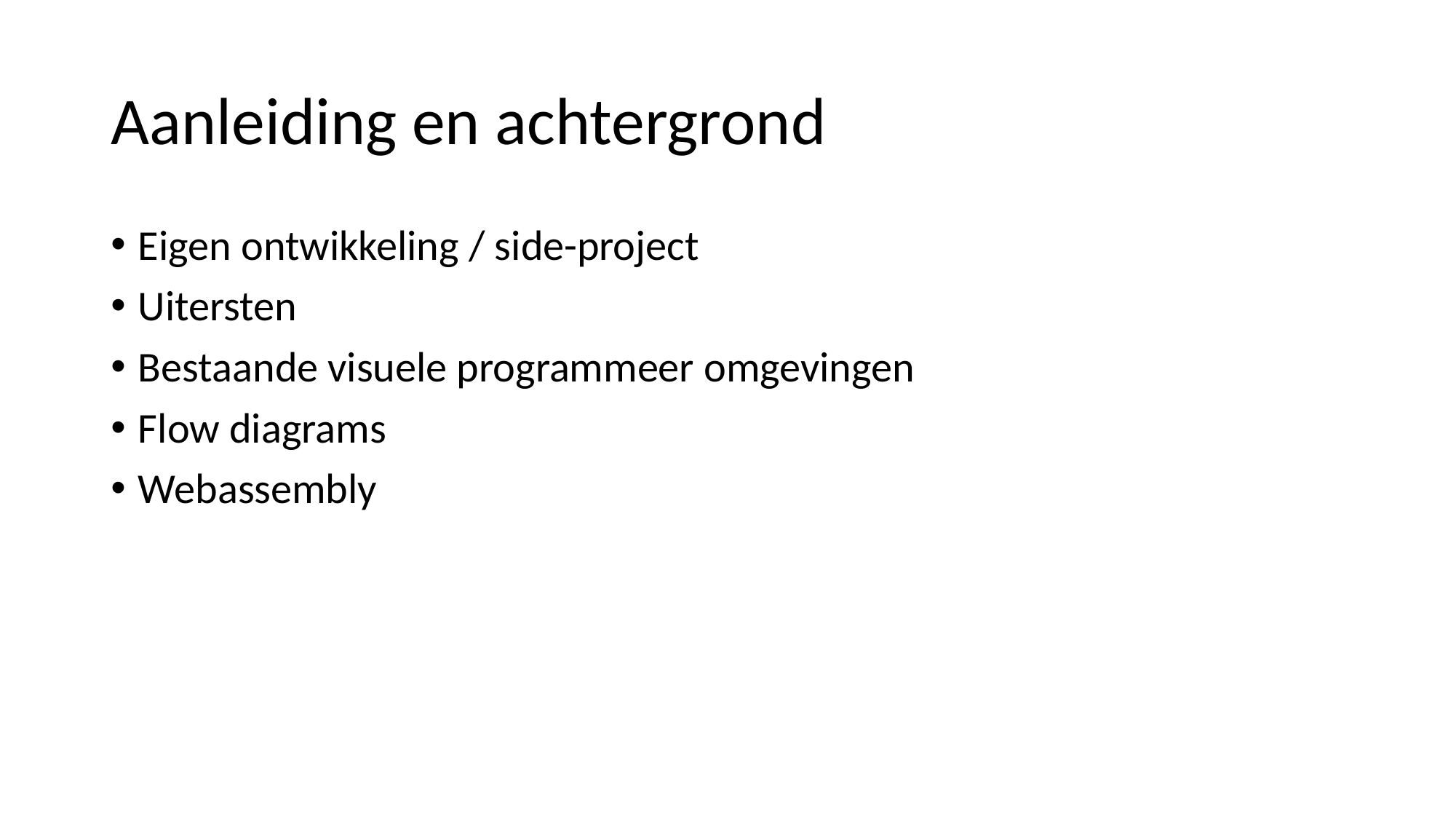

# Aanleiding en achtergrond
Eigen ontwikkeling / side-project
Uitersten
Bestaande visuele programmeer omgevingen
Flow diagrams
Webassembly